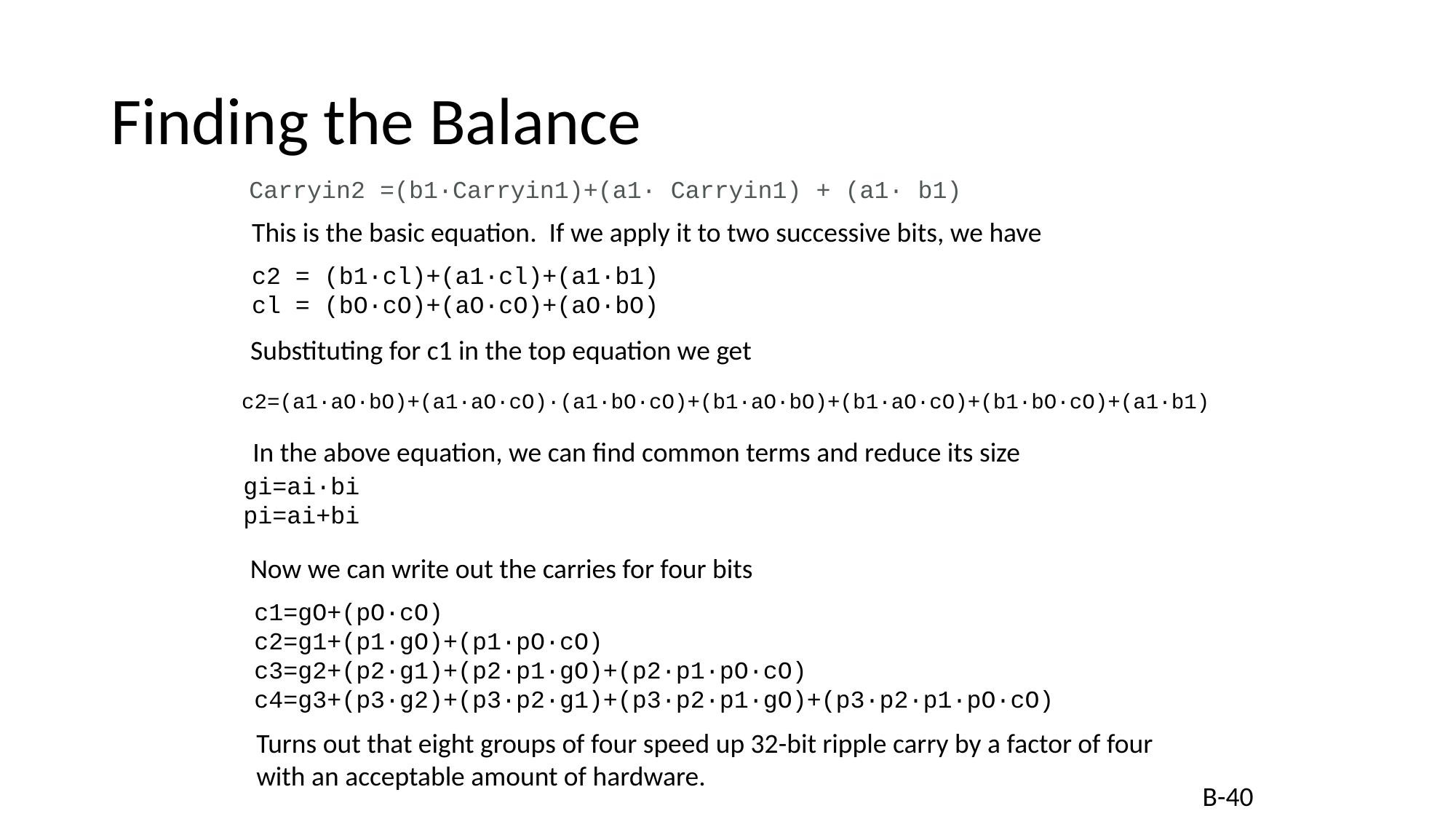

# Finding the Balance
Carryin2 =(b1·Carryin1)+(a1· Carryin1) + (a1· b1)
This is the basic equation.  If we apply it to two successive bits, we have
c2 = (b1·cl)+(a1·cl)+(a1·b1)
cl = (bO·cO)+(aO·cO)+(aO·bO)
Substituting for c1 in the top equation we get
c2=(a1·aO·bO)+(a1·aO·cO)·(a1·bO·cO)+(b1·aO·bO)+(b1·aO·cO)+(b1·bO·cO)+(a1·b1)
In the above equation, we can find common terms and reduce its size
gi=ai·bi
pi=ai+bi
Now we can write out the carries for four bits
c1=gO+(pO·cO)
c2=g1+(p1·gO)+(p1·pO·cO)
c3=g2+(p2·g1)+(p2·p1·gO)+(p2·p1·pO·cO)
c4=g3+(p3·g2)+(p3·p2·g1)+(p3·p2·p1·gO)+(p3·p2·p1·pO·cO)
Turns out that eight groups of four speed up 32-bit ripple carry by a factor of four with an acceptable amount of hardware.
B-40